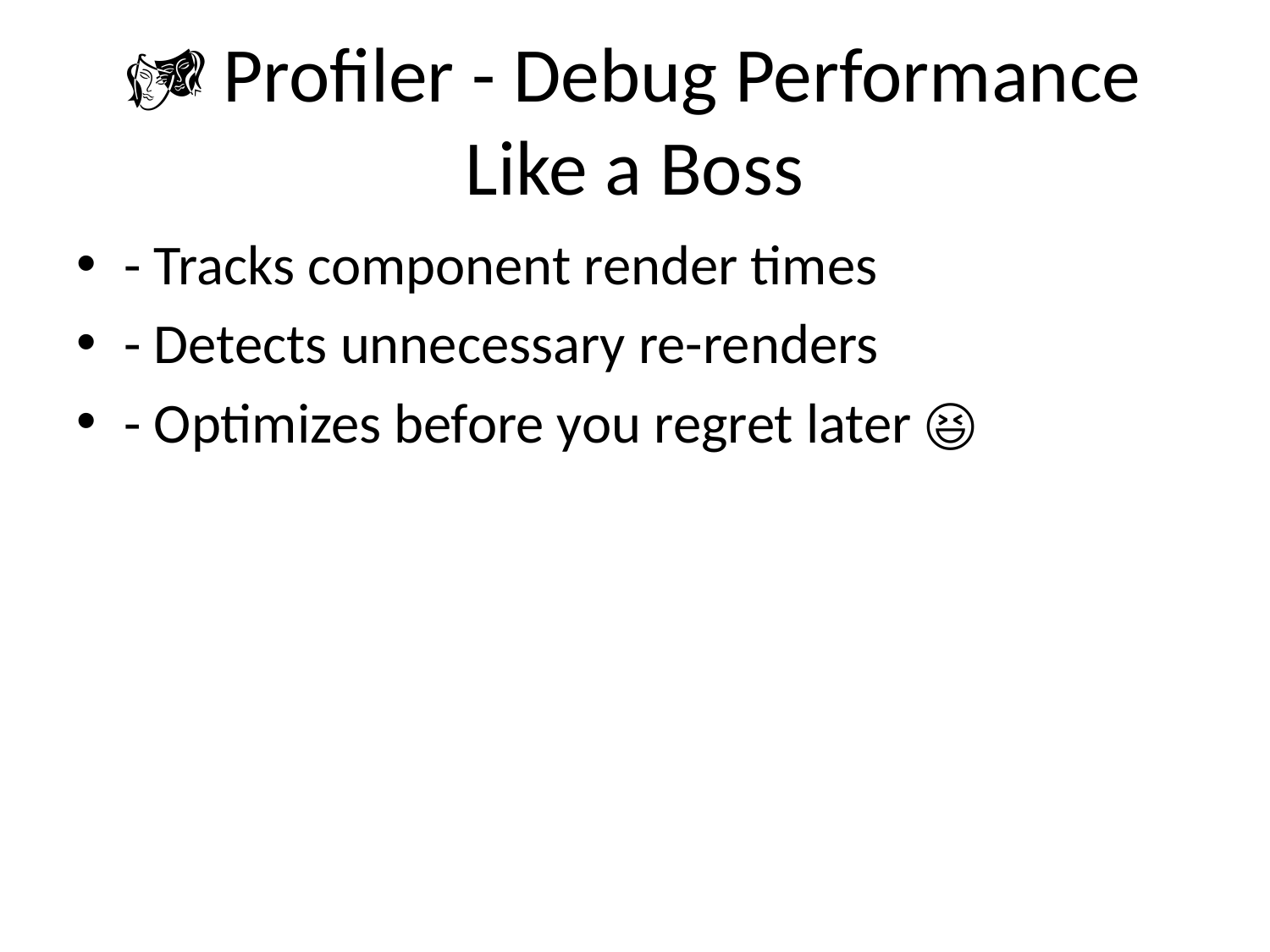

# 🎭 Profiler - Debug Performance Like a Boss
- Tracks component render times
- Detects unnecessary re-renders
- Optimizes before you regret later 😆